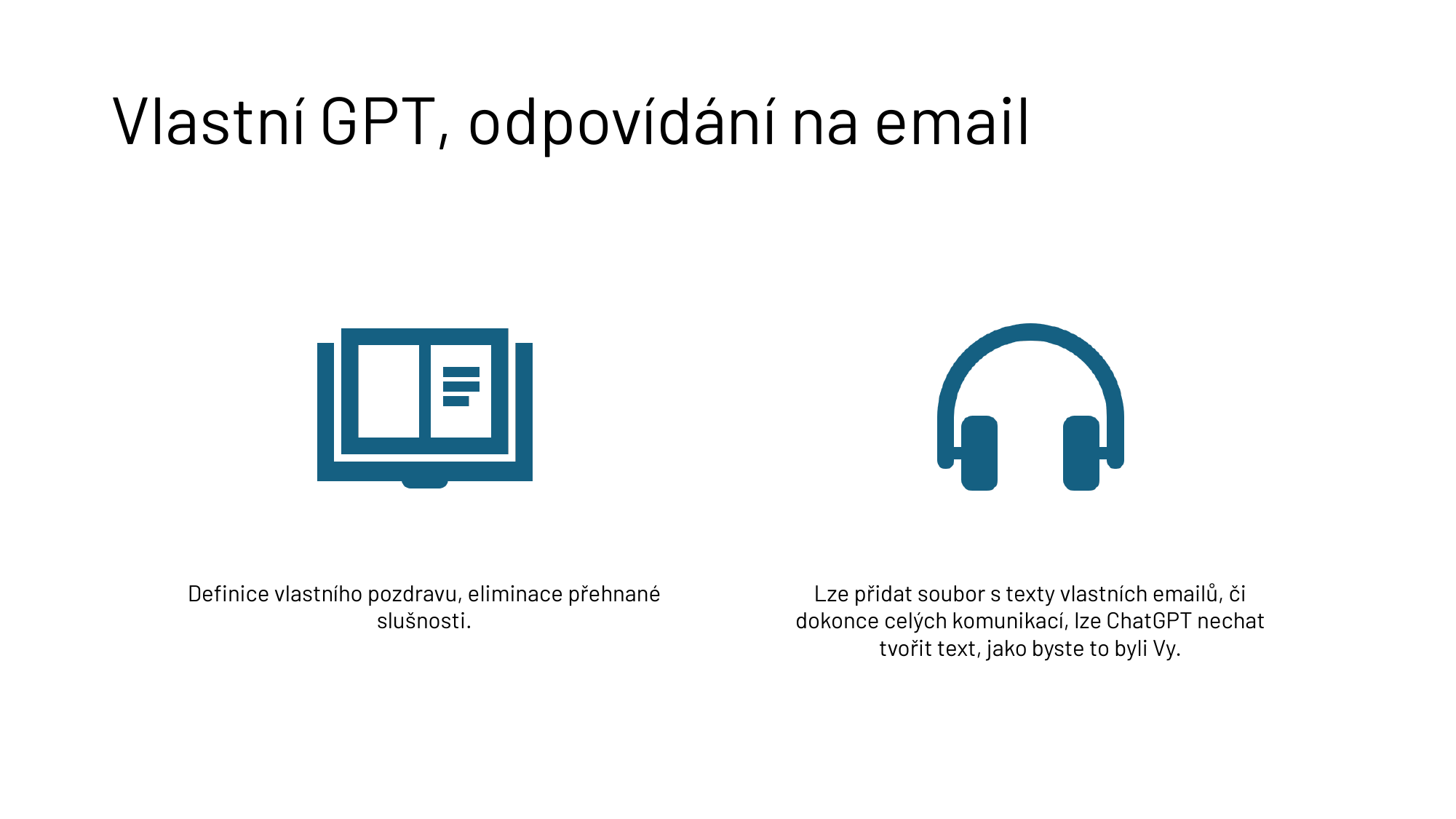

# Vlastní GPT, odpovídání na email
Definice vlastního pozdravu, eliminace přehnané slušnosti.
Lze přidat soubor s texty vlastních emailů, či dokonce celých komunikací, lze ChatGPT nechat tvořit text, jako byste to byli Vy.